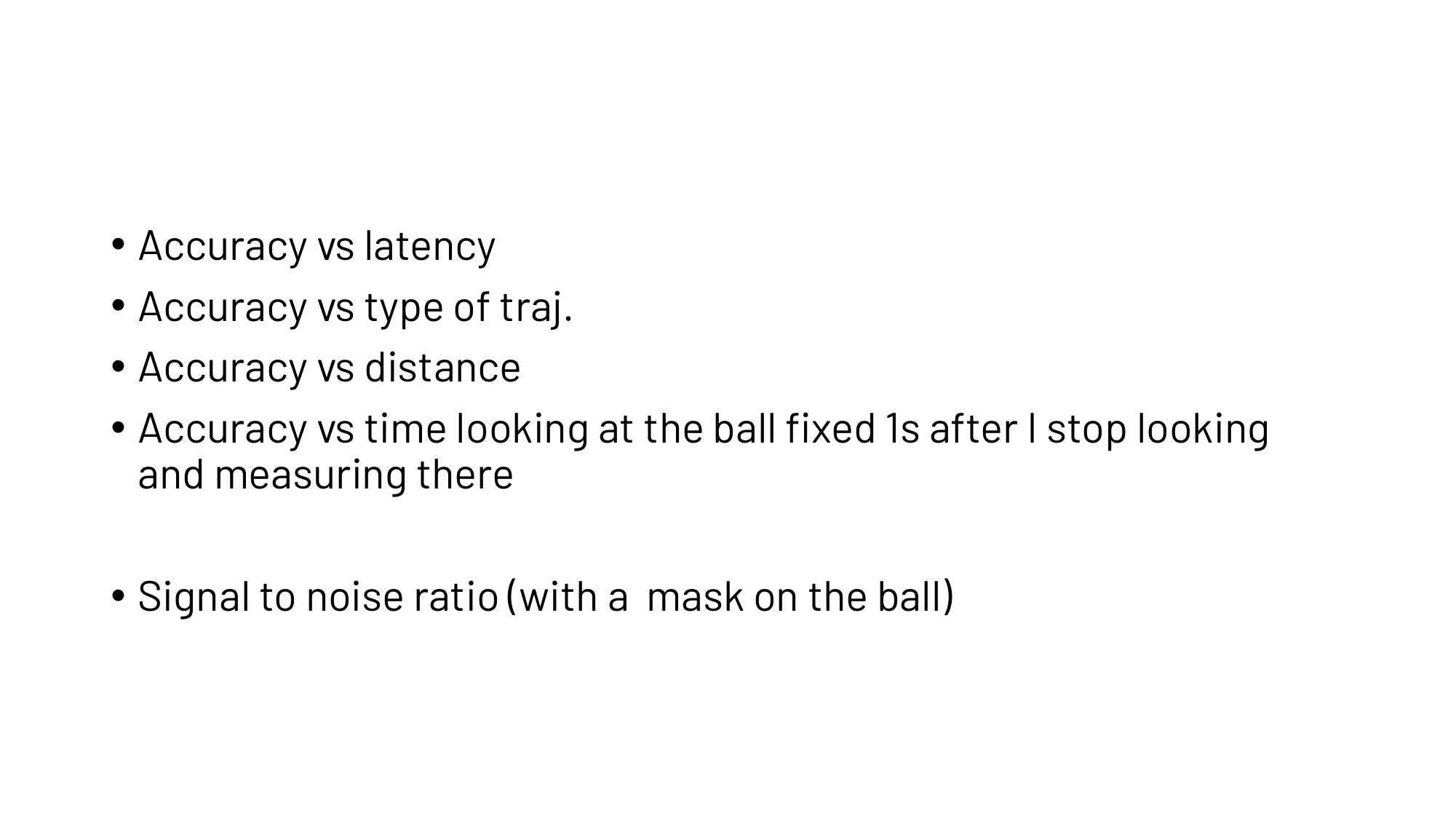

#
Accuracy vs latency
Accuracy vs type of traj.
Accuracy vs distance
Accuracy vs time looking at the ball fixed 1s after I stop looking and measuring there

Signal to noise ratio (with a  mask on the ball)